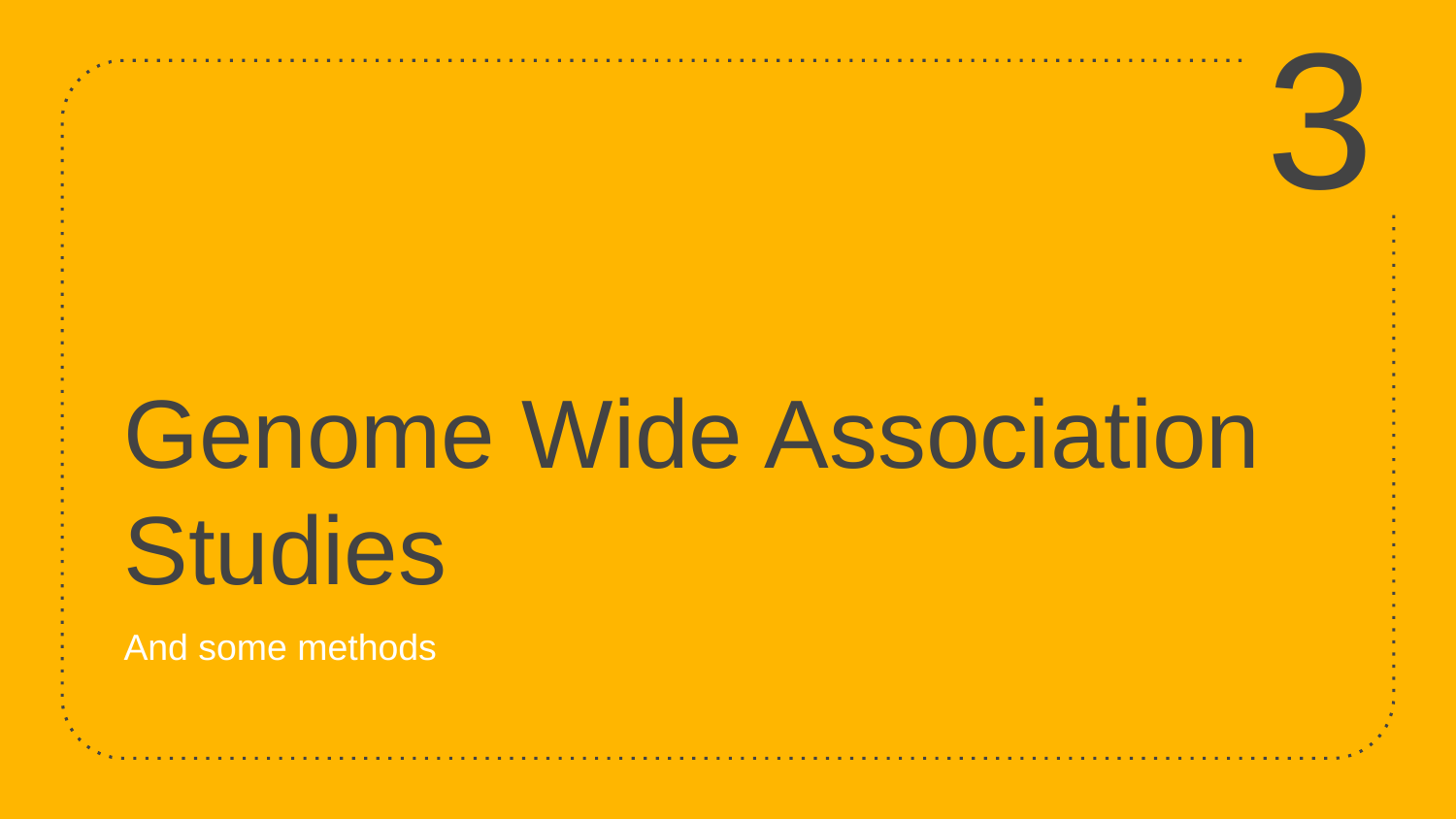

3
# Genome Wide Association Studies
And some methods